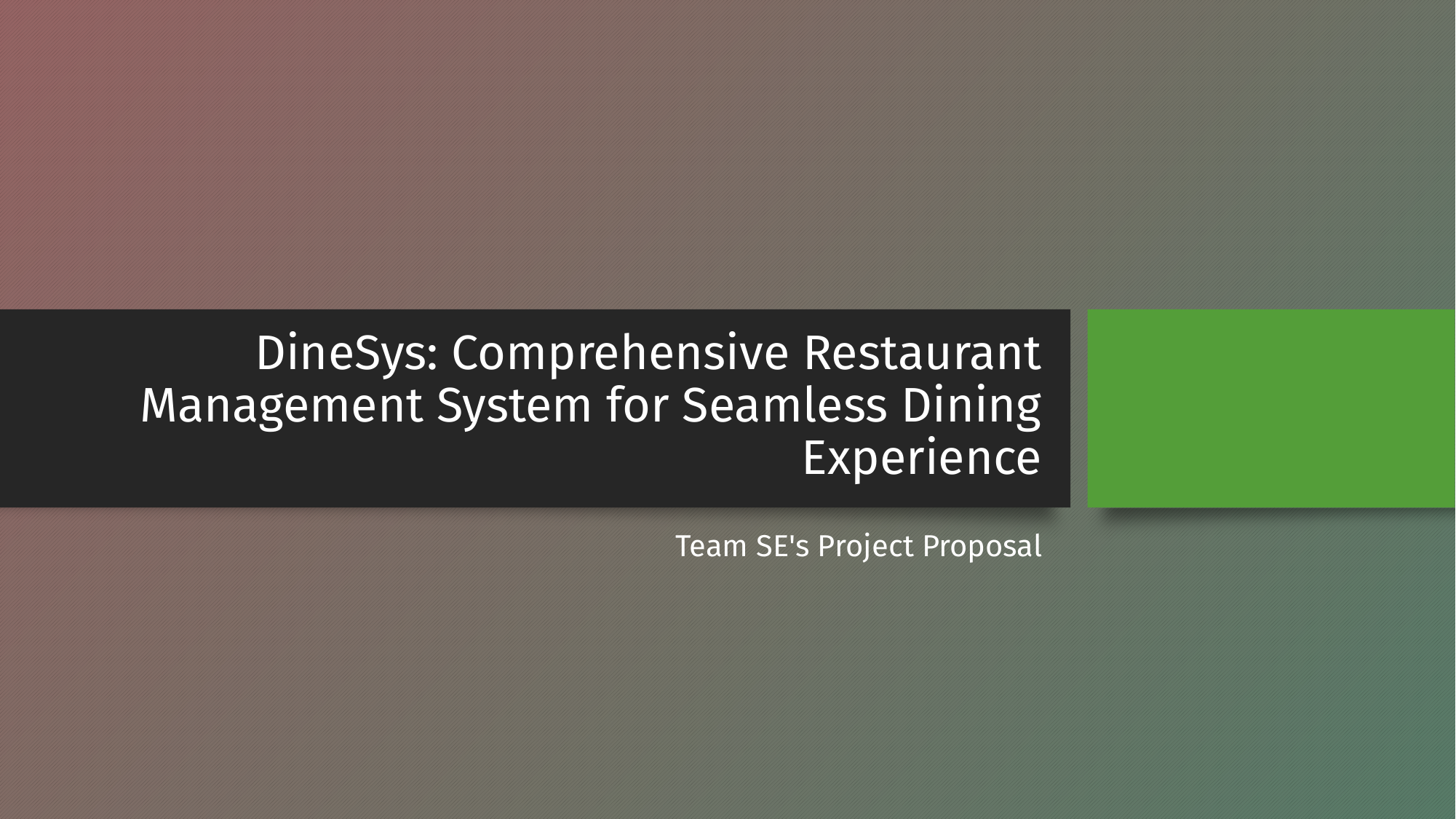

# DineSys: Comprehensive Restaurant Management System for Seamless Dining Experience
Team SE's Project Proposal